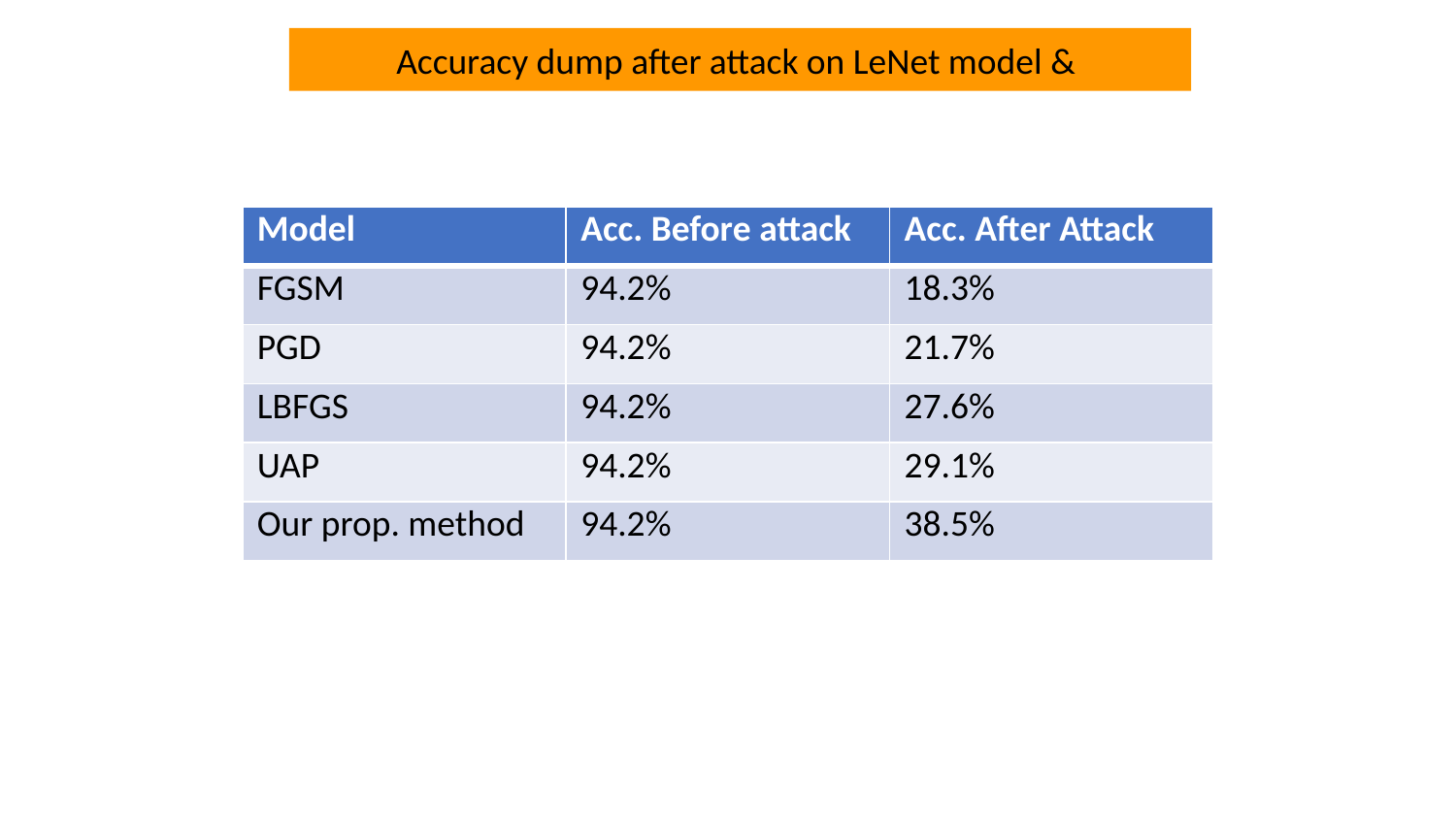

Accuracy dump after attack on LeNet model &
| Model | Acc. Before attack | Acc. After Attack |
| --- | --- | --- |
| FGSM | 94.2% | 18.3% |
| PGD | 94.2% | 21.7% |
| LBFGS | 94.2% | 27.6% |
| UAP | 94.2% | 29.1% |
| Our prop. method | 94.2% | 38.5% |